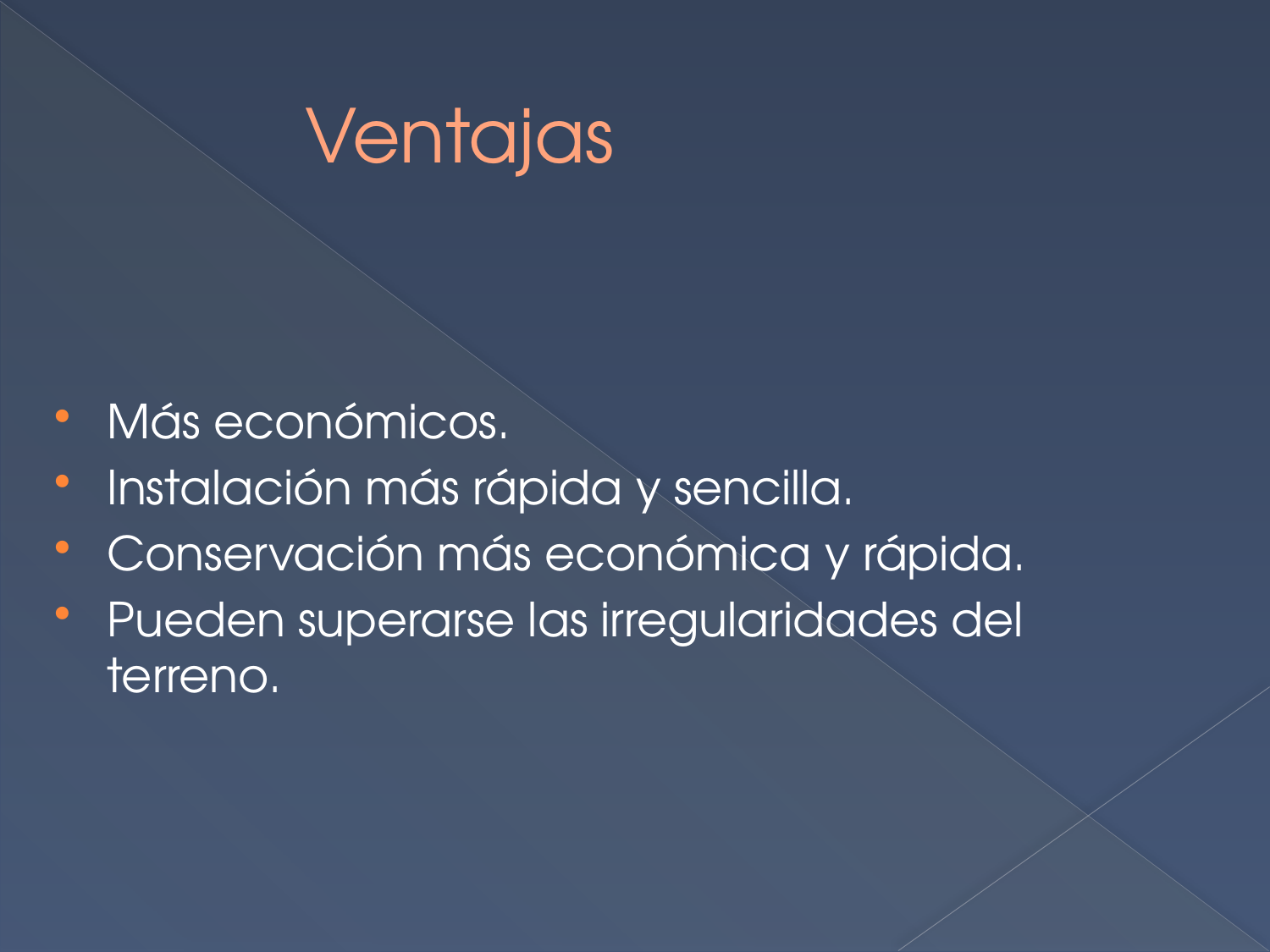

# Ventajas

Más económicos.
Instalación más rápida y sencilla.
Conservación más económica y rápida.
Pueden superarse las irregularidades del terreno.